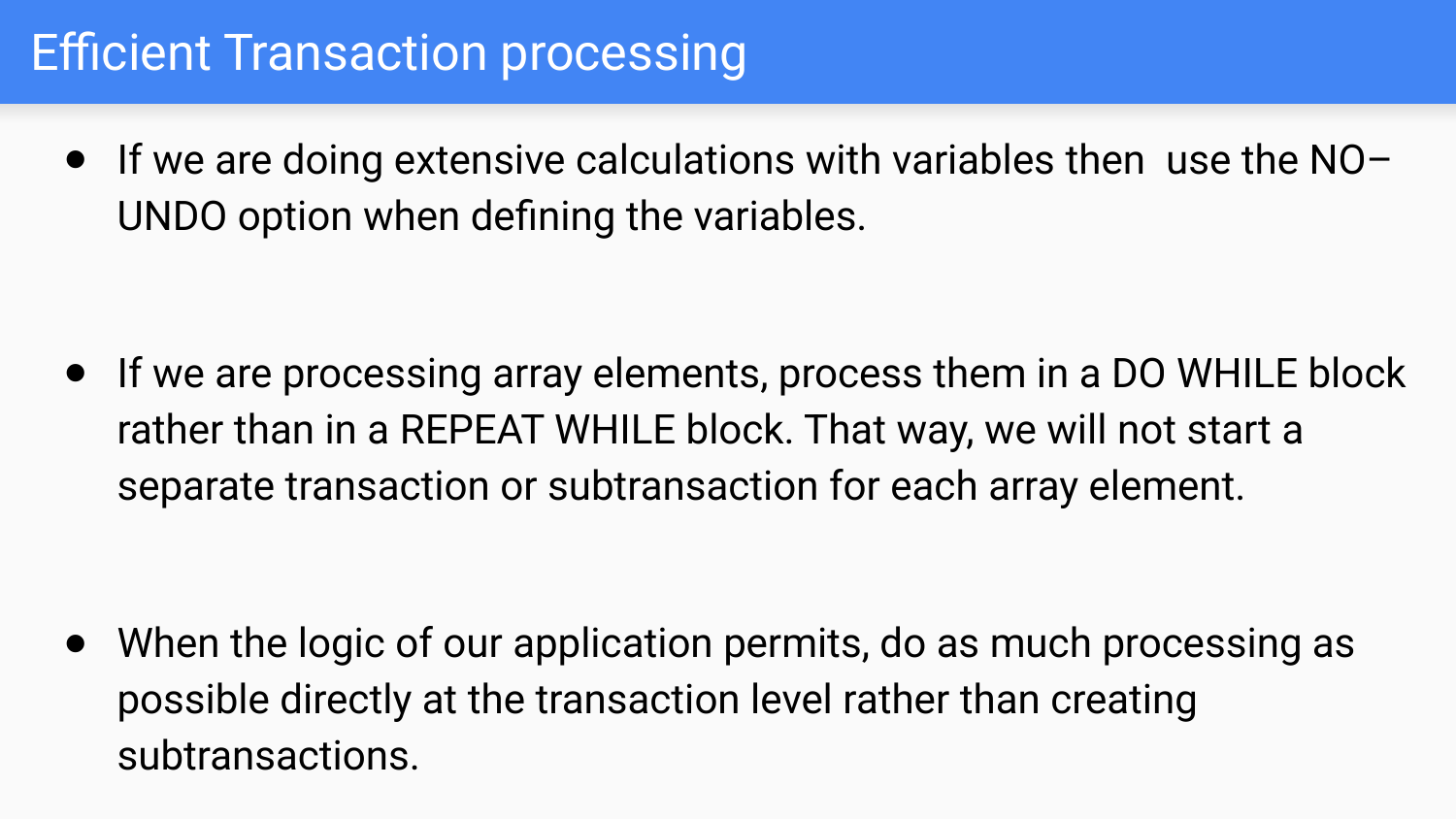

# Efficient Transaction processing
If we are doing extensive calculations with variables then  use the NO–UNDO option when defining the variables.

If we are processing array elements, process them in a DO WHILE block rather than in a REPEAT WHILE block. That way, we will not start a separate transaction or subtransaction for each array element.

When the logic of our application permits, do as much processing as possible directly at the transaction level rather than creating subtransactions.